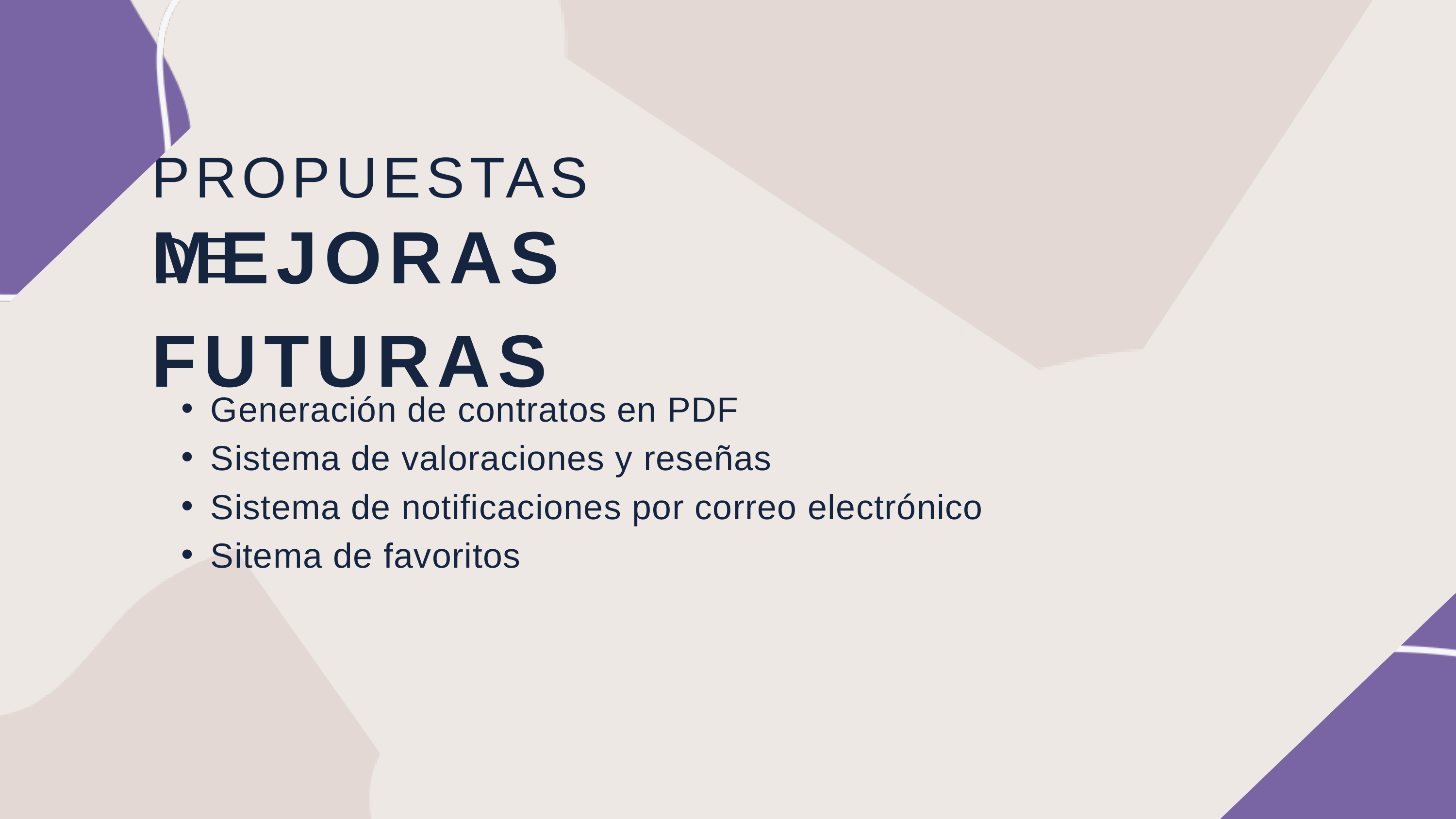

PROPUESTAS DE
MEJORAS FUTURAS
Generación de contratos en PDF
Sistema de valoraciones y reseñas
Sistema de notificaciones por correo electrónico
Sitema de favoritos